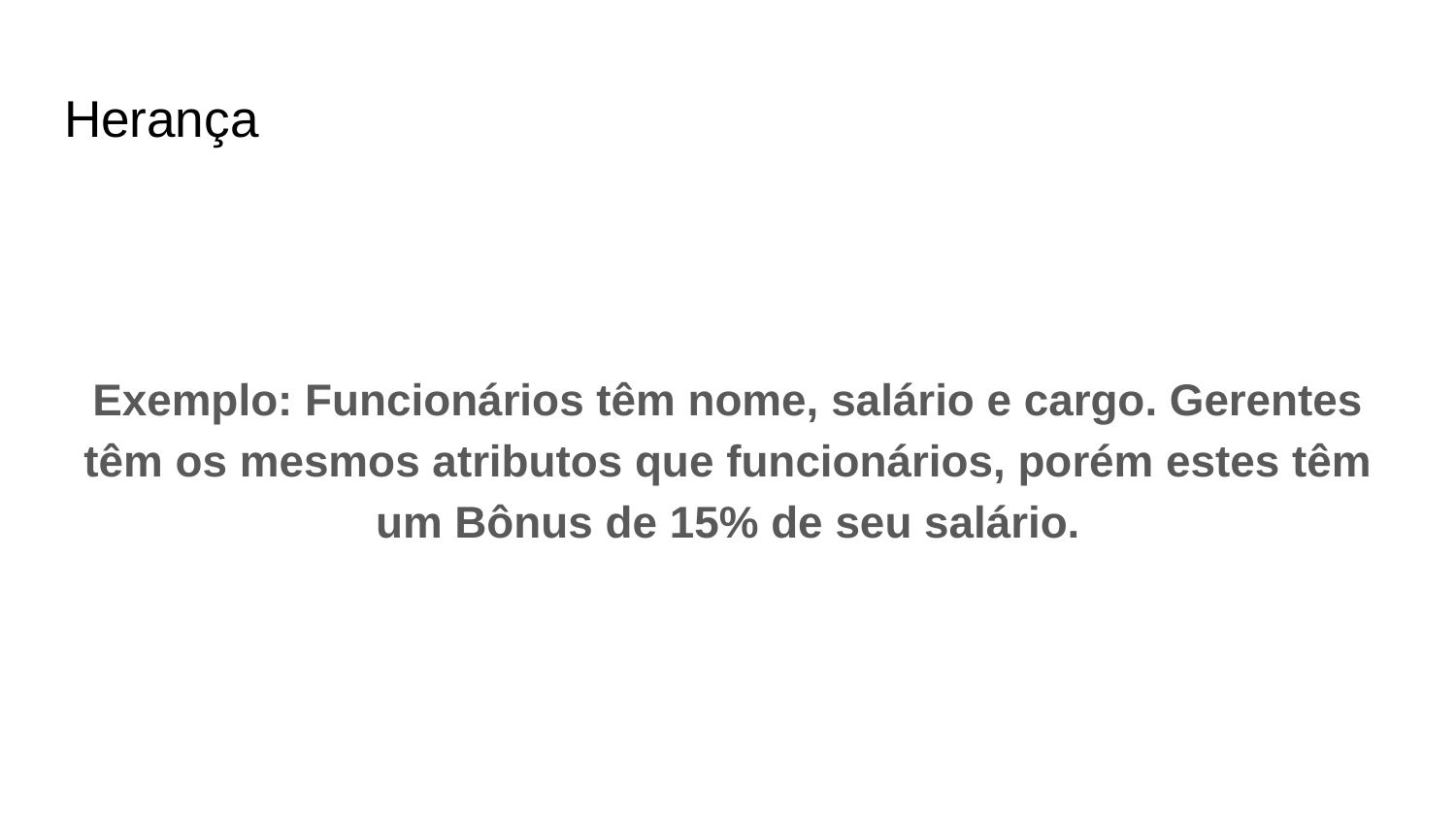

# Herança
Exemplo: Funcionários têm nome, salário e cargo. Gerentes têm os mesmos atributos que funcionários, porém estes têm um Bônus de 15% de seu salário.